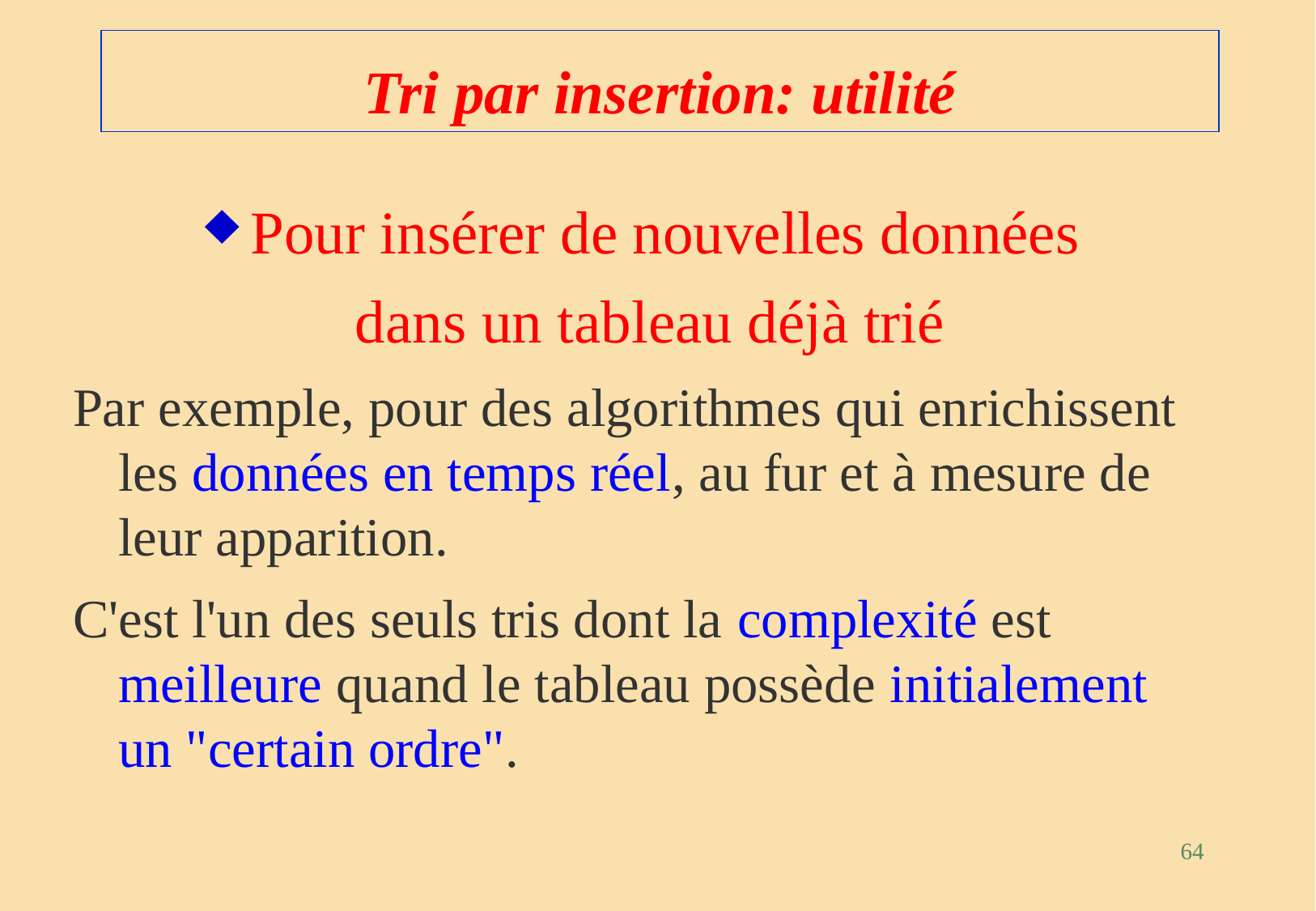

# Tri par insertion: utilité

Pour insérer de nouvelles données
dans un tableau déjà trié
Par exemple, pour des algorithmes qui enrichissent les données en temps réel, au fur et à mesure de leur apparition.
C'est l'un des seuls tris dont la complexité est meilleure quand le tableau possède initialement  un "certain ordre".

64